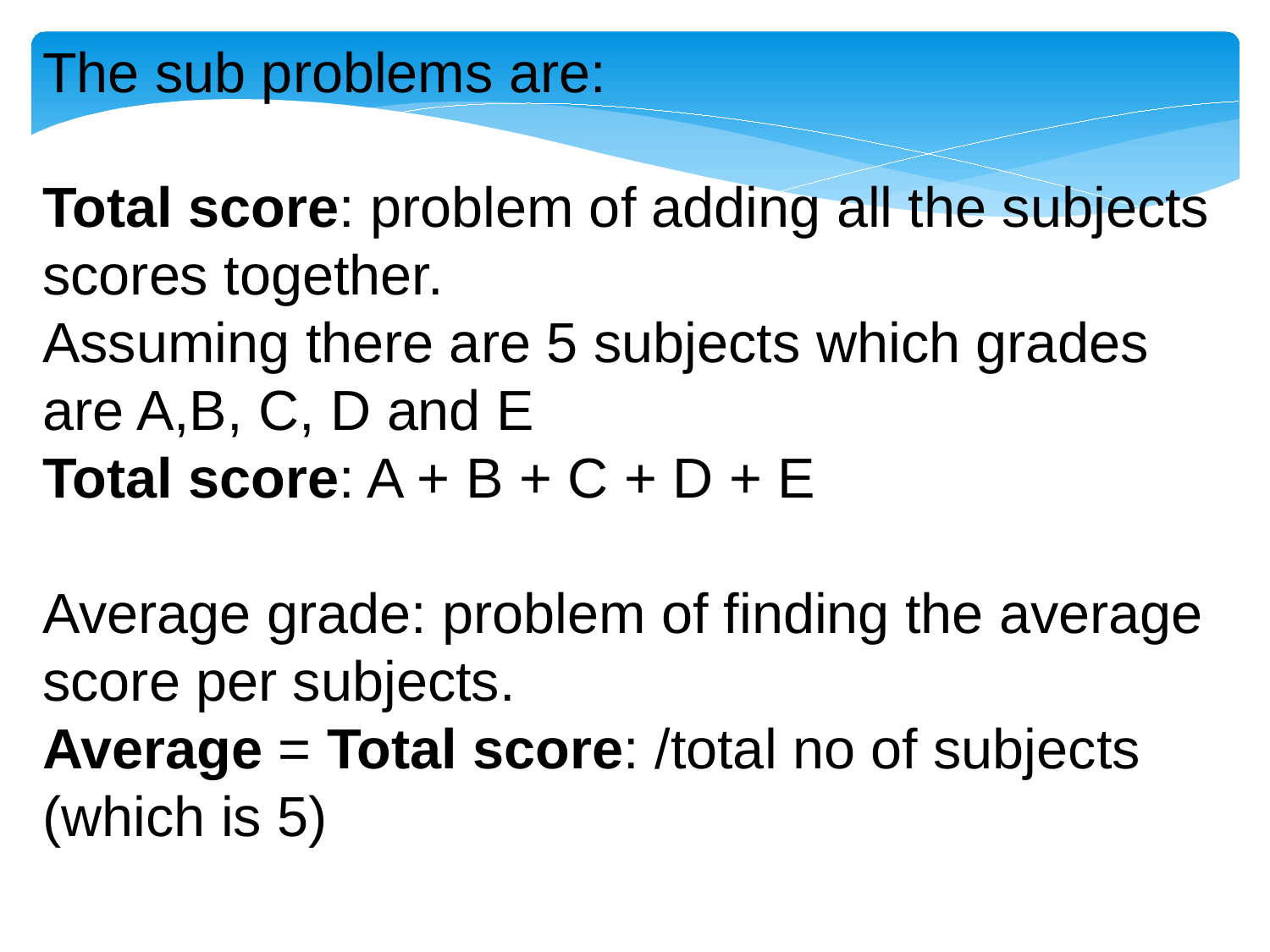

The sub problems are:

Total score: problem of adding all the subjects scores together.
Assuming there are 5 subjects which grades are A,B, C, D and E
Total score: A + B + C + D + E

Average grade: problem of finding the average score per subjects.
Average = Total score: /total no of subjects (which is 5)